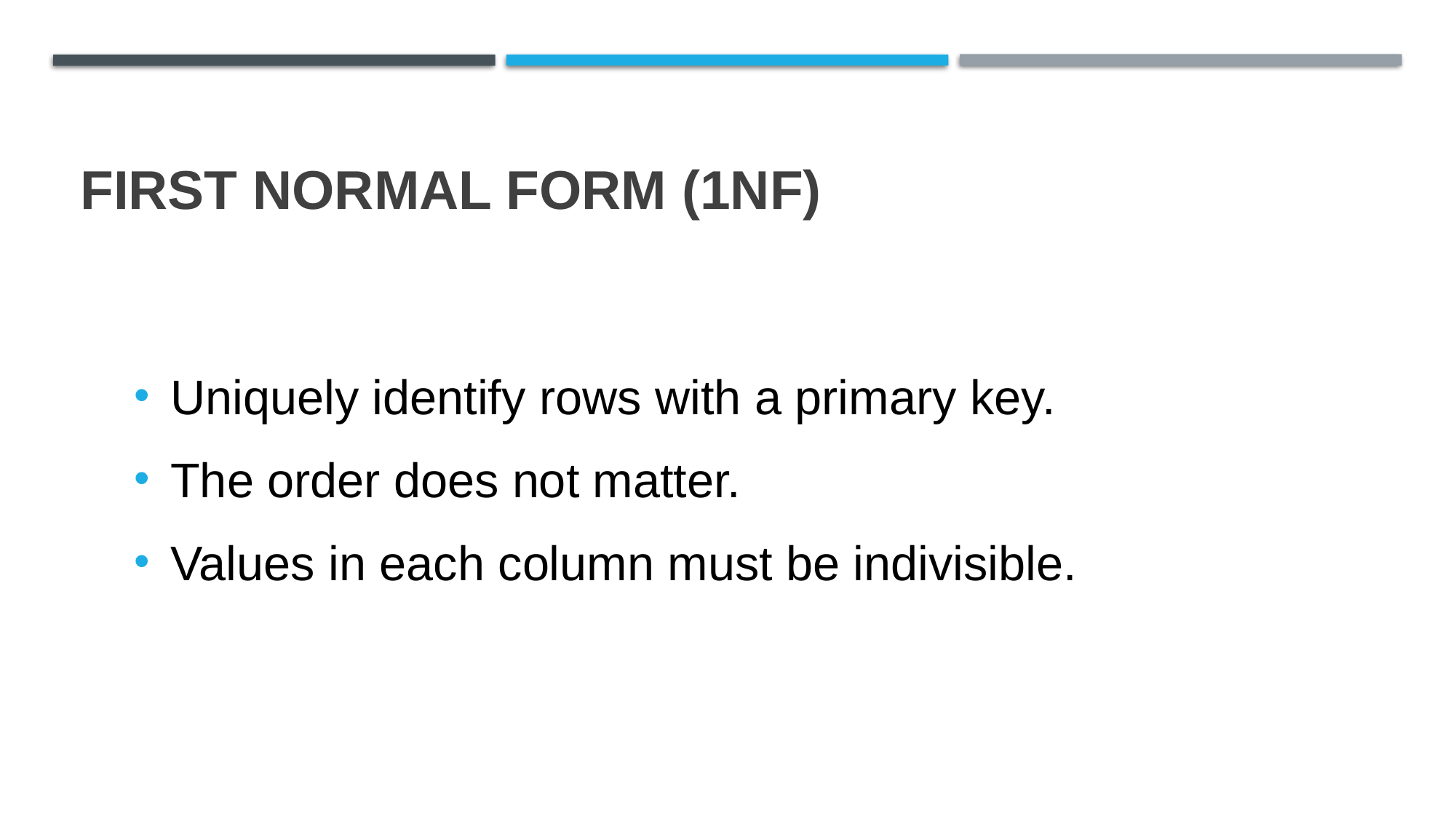

# First normal form (1nf)
Uniquely identify rows with a primary key.
The order does not matter.
Values in each column must be indivisible.